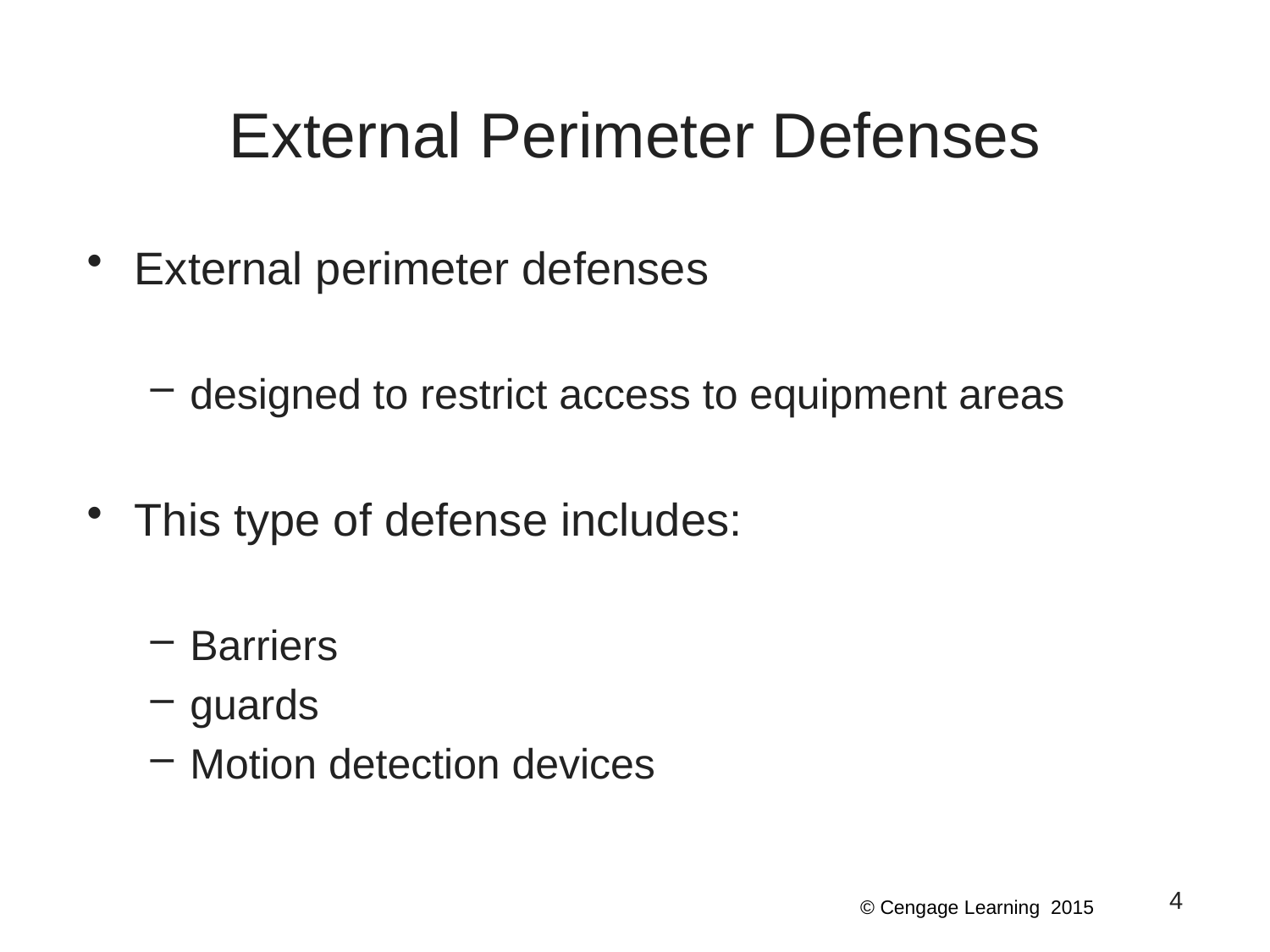

# External Perimeter Defenses
External perimeter defenses

designed to restrict access to equipment areas

This type of defense includes:

Barriers
guards
Motion detection devices

4